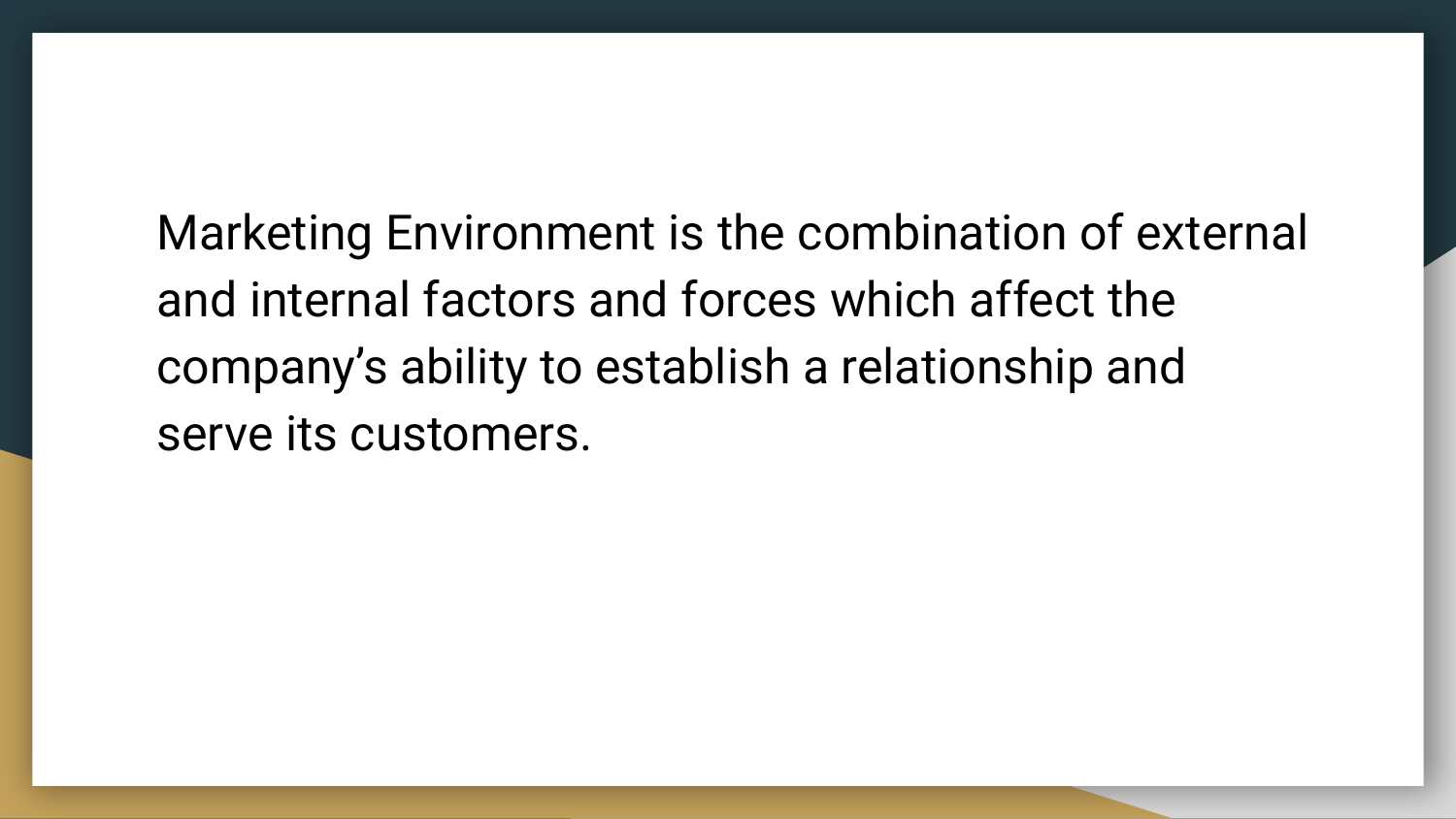

Marketing Environment is the combination of external and internal factors and forces which affect the company’s ability to establish a relationship and serve its customers.